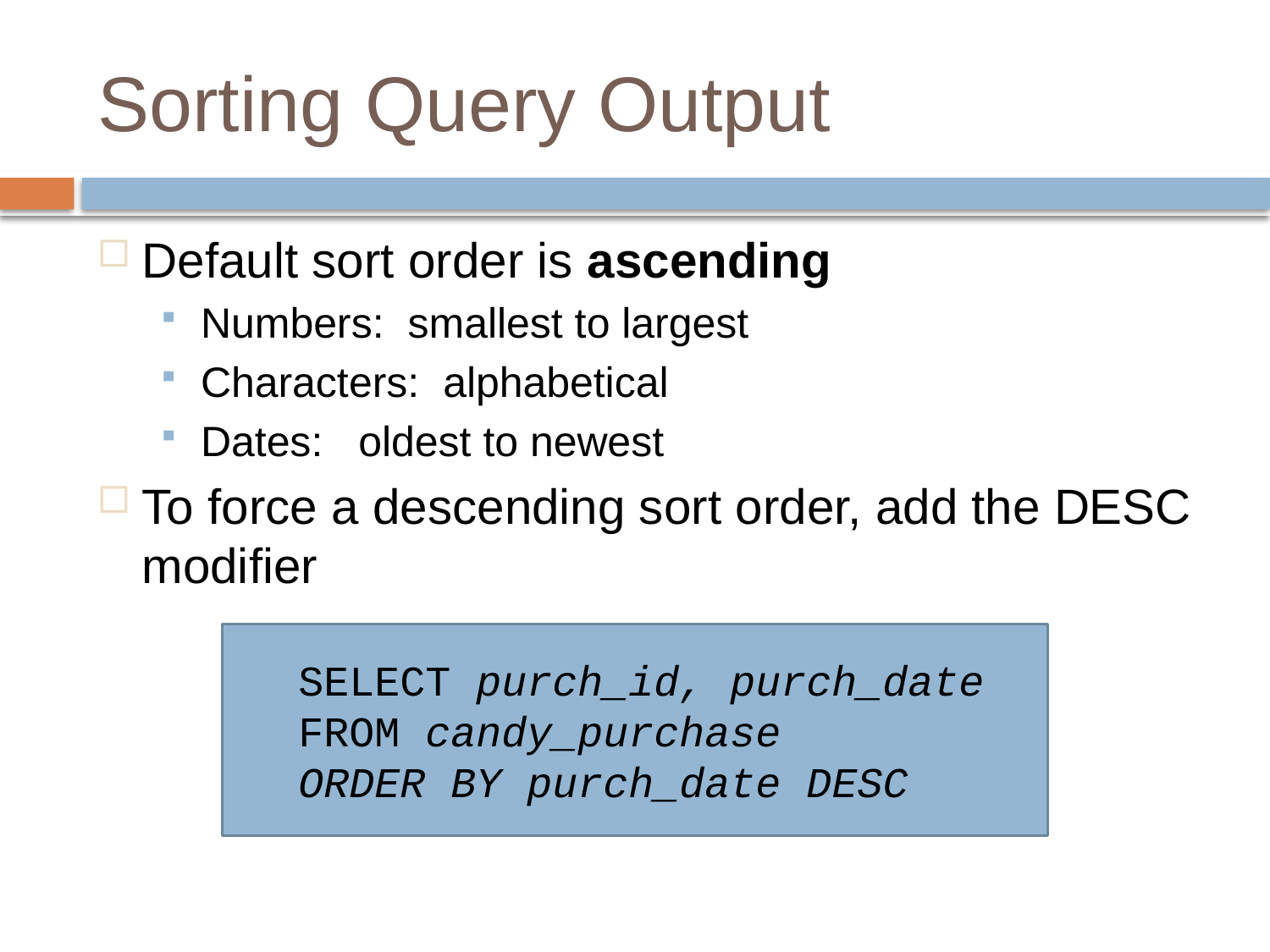

# Sorting Query Output
Default sort order is ascending
Numbers:  smallest to largest
Characters:  alphabetical
Dates:   oldest to newest
To force a descending sort order, add the DESC modifier
SELECT purch_id, purch_date
FROM candy_purchase
ORDER BY purch_date DESC